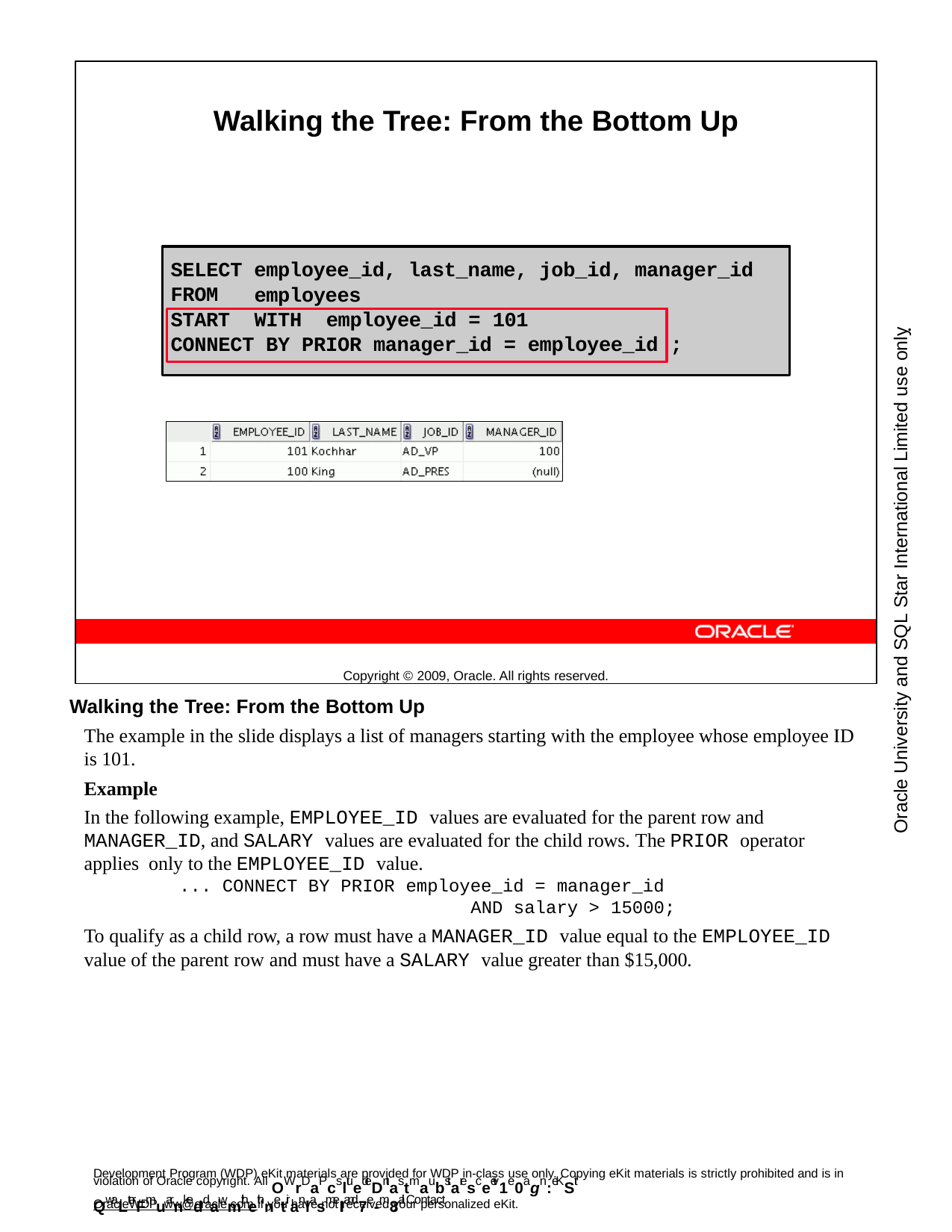

Walking the Tree: From the Bottom Up

Copyright © 2009, Oracle. All rights reserved.

SELECT employee_id, last_name, job_id, manager_id
FROM  START
employees
WITH
employee_id = 101

Oracle University and SQL Star International Limited use onlyฺ
CONNECT BY PRIOR manager_id = employee_id ;

Walking the Tree: From the Bottom Up
The example in the slide displays a list of managers starting with the employee whose employee ID  is 101.
Example
In the following example, EMPLOYEE_ID values are evaluated for the parent row and  MANAGER_ID, and SALARY values are evaluated for the child rows. The PRIOR operator applies  only to the EMPLOYEE_ID value.
... CONNECT BY PRIOR employee_id = manager_id
AND salary > 15000;
To qualify as a child row, a row must have a MANAGER_ID value equal to the EMPLOYEE_ID
value of the parent row and must have a SALARY value greater than $15,000.
Development Program (WDP) eKit materials are provided for WDP in-class use only. Copying eKit materials is strictly prohibited and is in
violation of Oracle copyright. All OWrDaPcsltuedeDntas tmaubstaresceeiv1e0agn :eKSit QwaLterFmuarnkeddawmithethnetiranlasmeIIand7e-m8ail.  Contact
OracleWDP_ww@oracle.com if you have not received your personalized eKit.